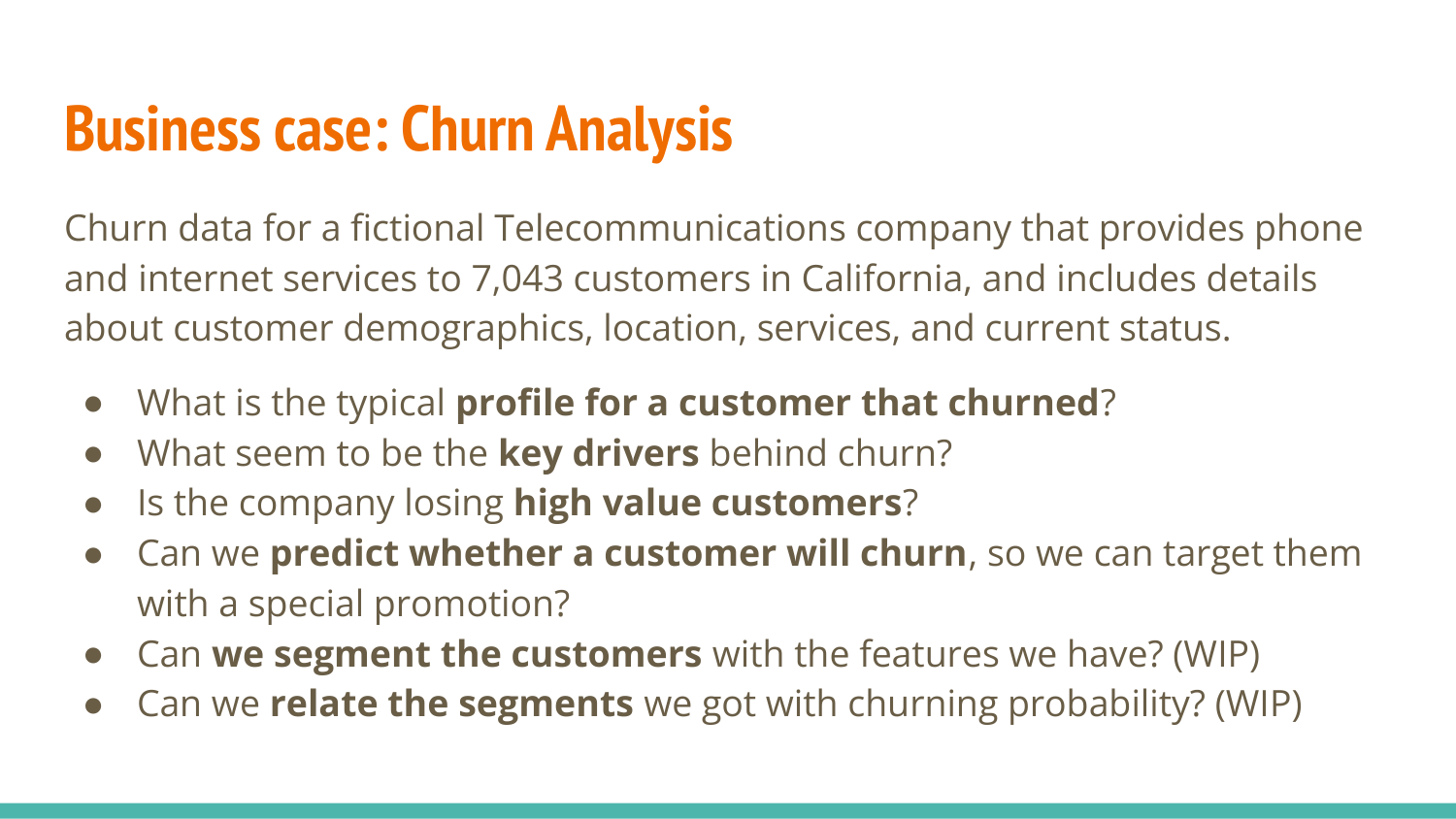

# Business case: Churn Analysis
Churn data for a fictional Telecommunications company that provides phone and internet services to 7,043 customers in California, and includes details about customer demographics, location, services, and current status.
What is the typical profile for a customer that churned?
What seem to be the key drivers behind churn?
Is the company losing high value customers?
Can we predict whether a customer will churn, so we can target them with a special promotion?
Can we segment the customers with the features we have? (WIP)
Can we relate the segments we got with churning probability? (WIP)